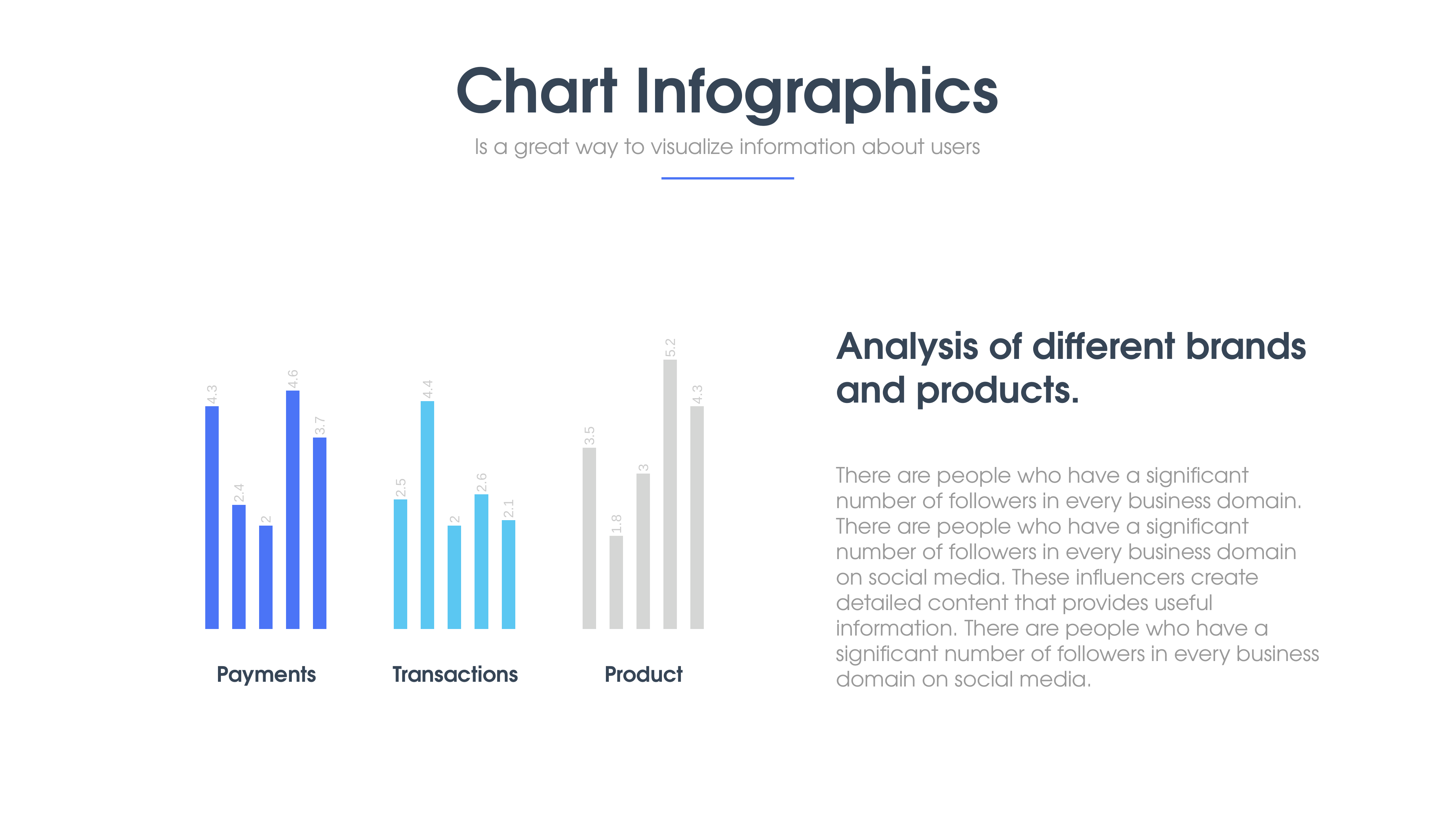

Chart Infographics
Is a great way to visualize information about users

### Chart

| Category | Series 1 | Series 2 | Series 3 | Series 22 | Series 33 |
|---|---|---|---|---|---|
| Apr | 4.3 | 2.4 | 2.0 | 4.6 | 3.7 |
| May | 2.5 | 4.4 | 2.0 | 2.6 | 2.1 |
| Jun | 3.5 | 1.8 | 3.0 | 5.2 | 4.3 |
Analysis of different brands and products.
There are people who have a significant number of followers in every business domain. There are people who have a significant number of followers in every business domain on social media. These influencers create detailed content that provides useful information. There are people who have a significant number of followers in every business domain on social media.
Payments
Transactions
Product